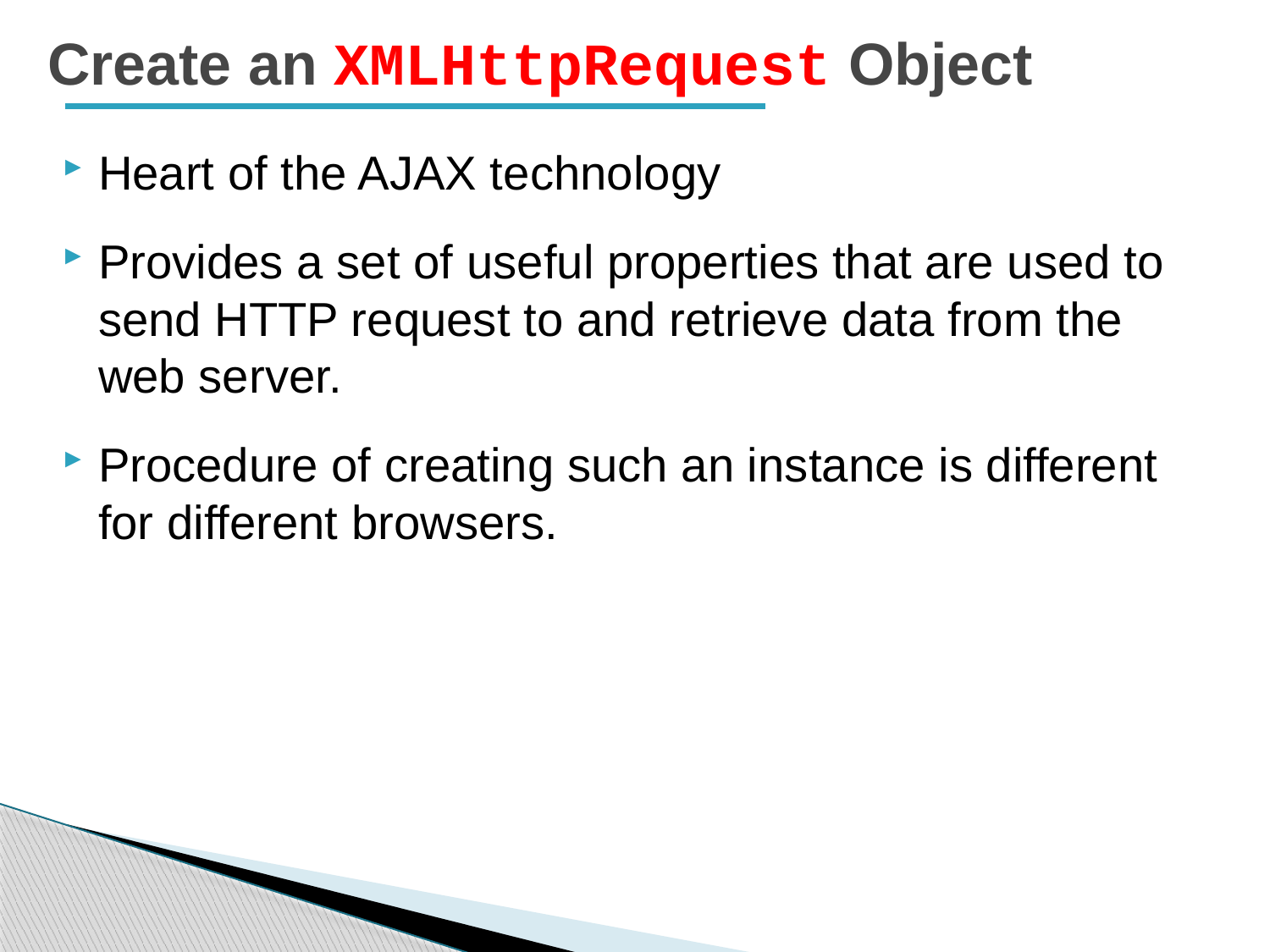

# Create an XMLHttpRequest Object
Heart of the AJAX technology
Provides a set of useful properties that are used to send HTTP request to and retrieve data from the web server.
Procedure of creating such an instance is different for different browsers.